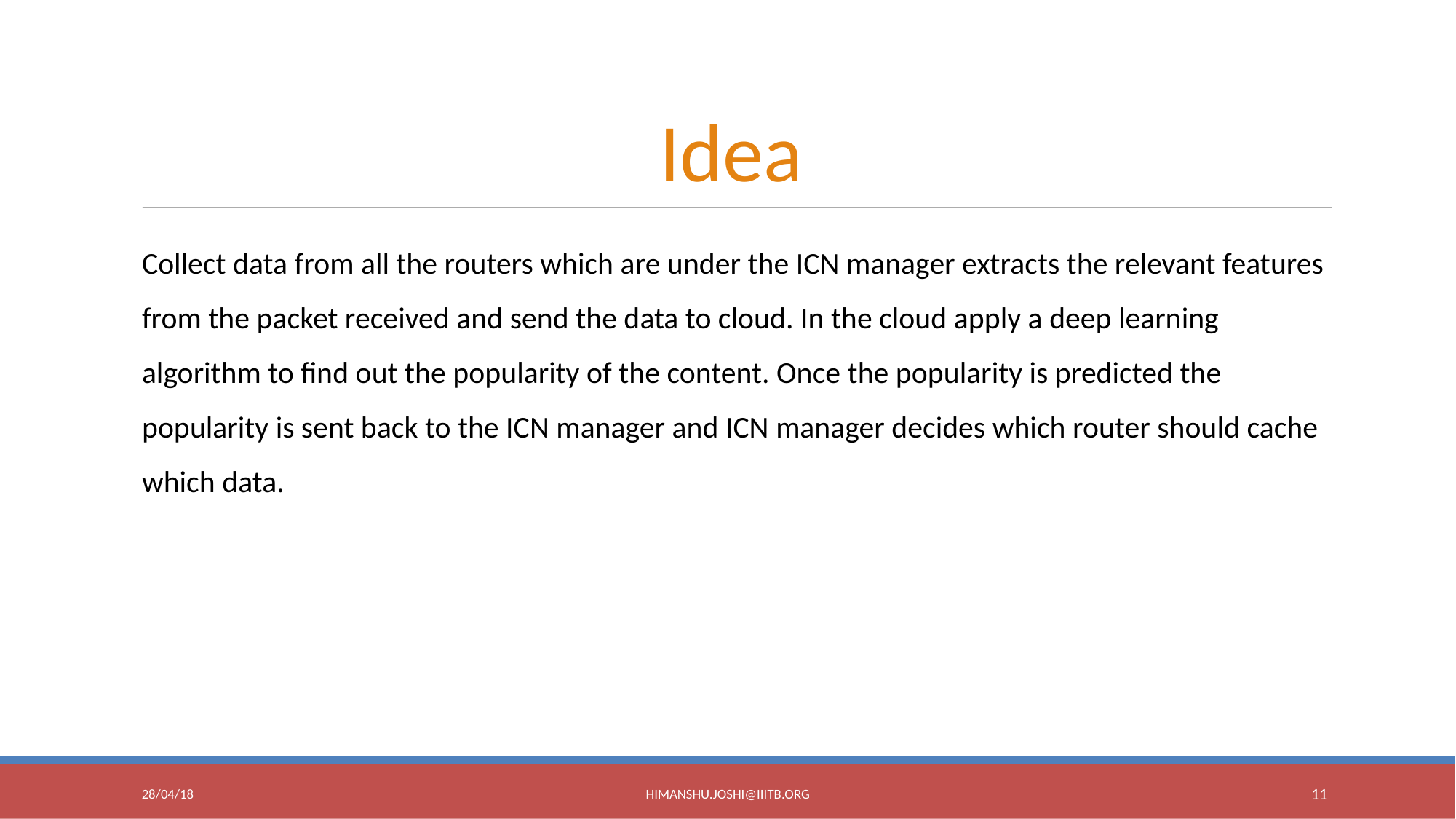

Idea
Collect data from all the routers which are under the ICN manager extracts the relevant features from the packet received and send the data to cloud. In the cloud apply a deep learning algorithm to find out the popularity of the content. Once the popularity is predicted the popularity is sent back to the ICN manager and ICN manager decides which router should cache which data.
28/04/18
Himanshu.Joshi@iiitb.org
11